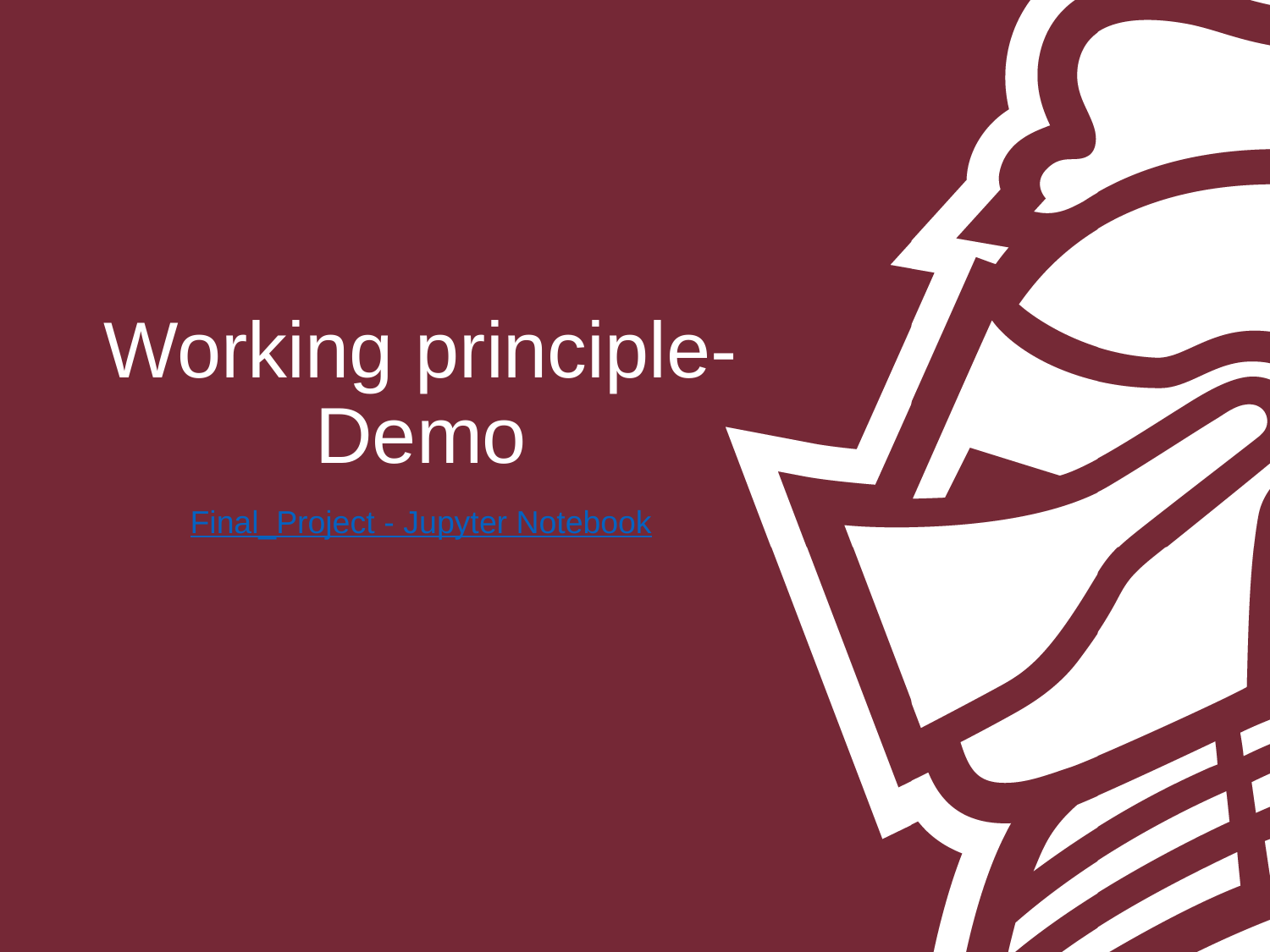

# Working principle- Demo
Final_Project - Jupyter Notebook